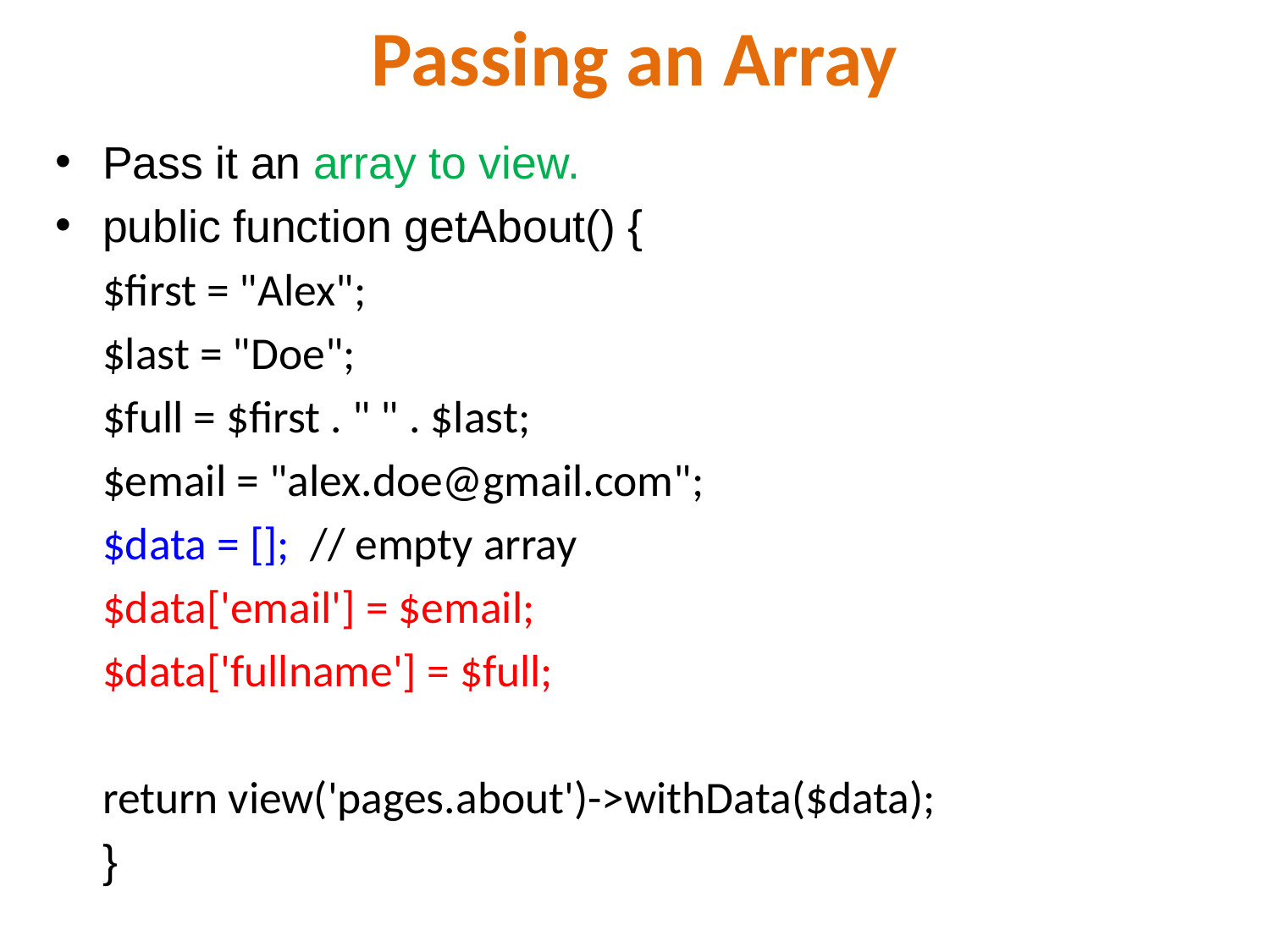

# Passing an Array
Pass it an array to view.
public function getAbout() {
			$first = "Alex";
			$last = "Doe";
			$full = $first . " " . $last;
			$email = "alex.doe@gmail.com";
			$data = [];  // empty array
			$data['email'] = $email;
			$data['fullname'] = $full;

		return view('pages.about')->withData($data);
	}